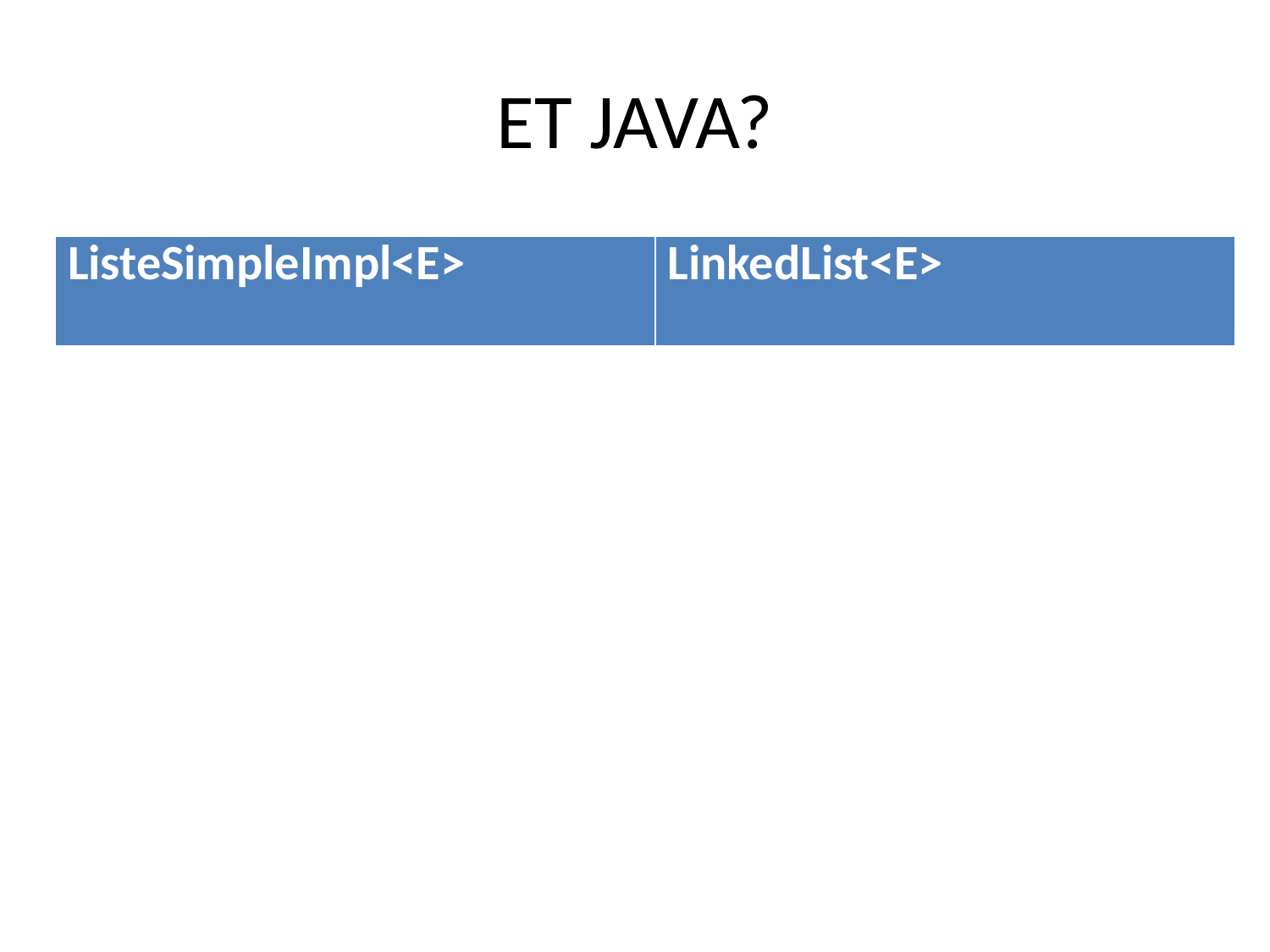

# ET JAVA?
| ListeSimpleImpl<E> | LinkedList<E> |
| --- | --- |